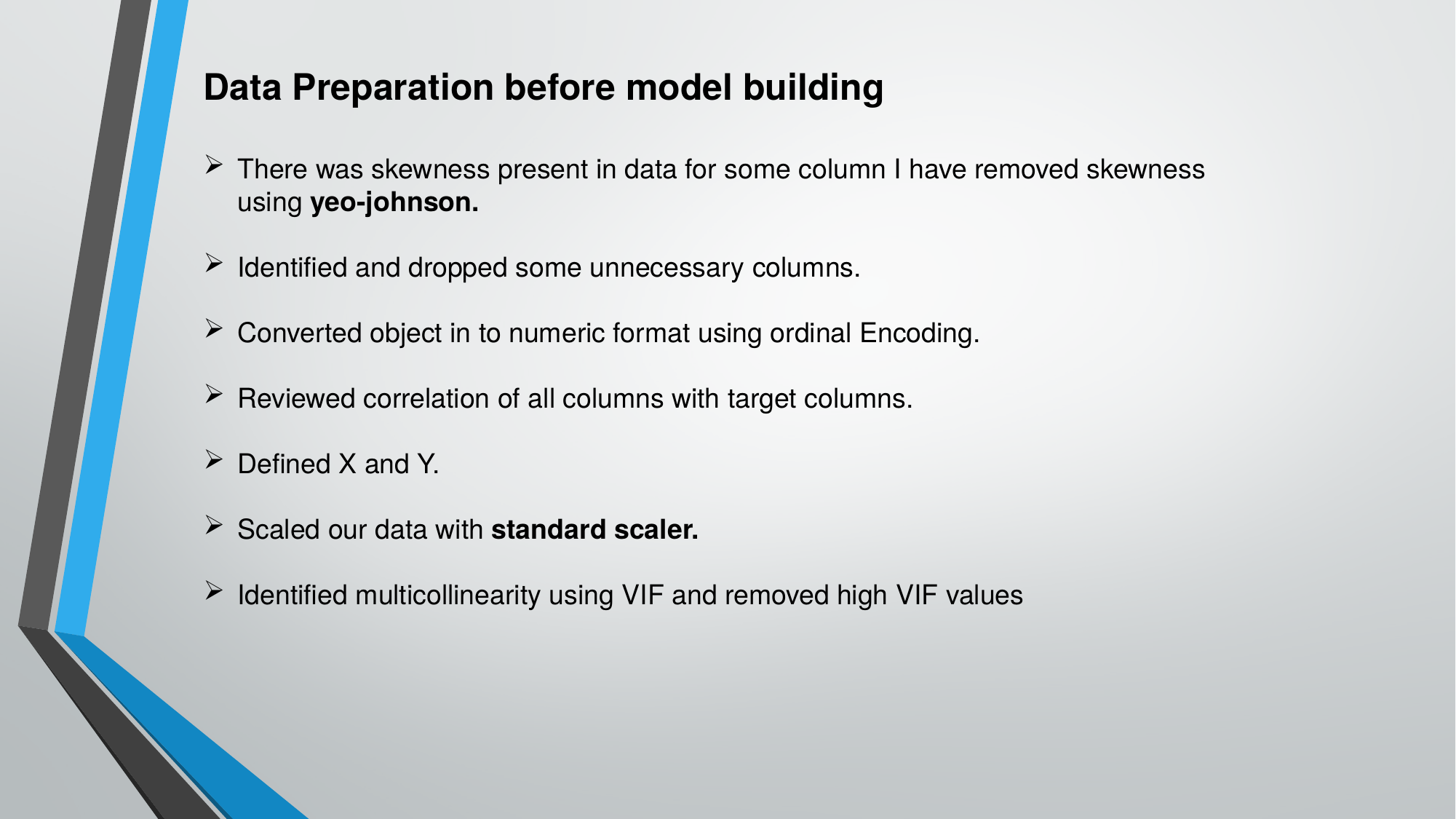

Data Preparation before model building
There was skewness present in data for some column I have removed skewness using yeo-johnson.

Identified and dropped some unnecessary columns.

Converted object in to numeric format using ordinal Encoding.

Reviewed correlation of all columns with target columns.

Defined X and Y.

Scaled our data with standard scaler.

Identified multicollinearity using VIF and removed high VIF values